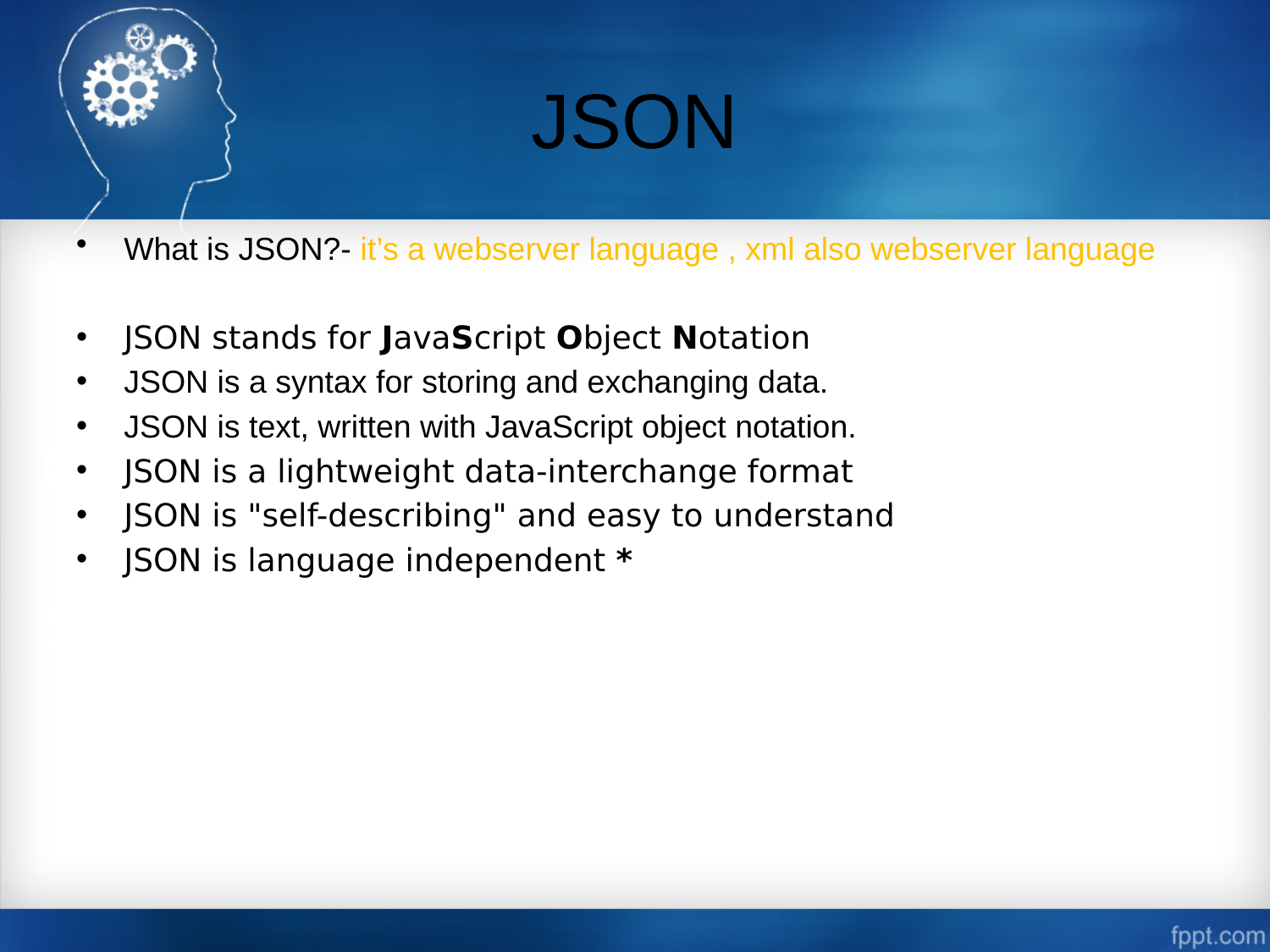

# JSON
What is JSON?- it’s a webserver language , xml also webserver language

JSON stands for JavaScript Object Notation
JSON is a syntax for storing and exchanging data.
JSON is text, written with JavaScript object notation.
JSON is a lightweight data-interchange format
JSON is "self-describing" and easy to understand
JSON is language independent *